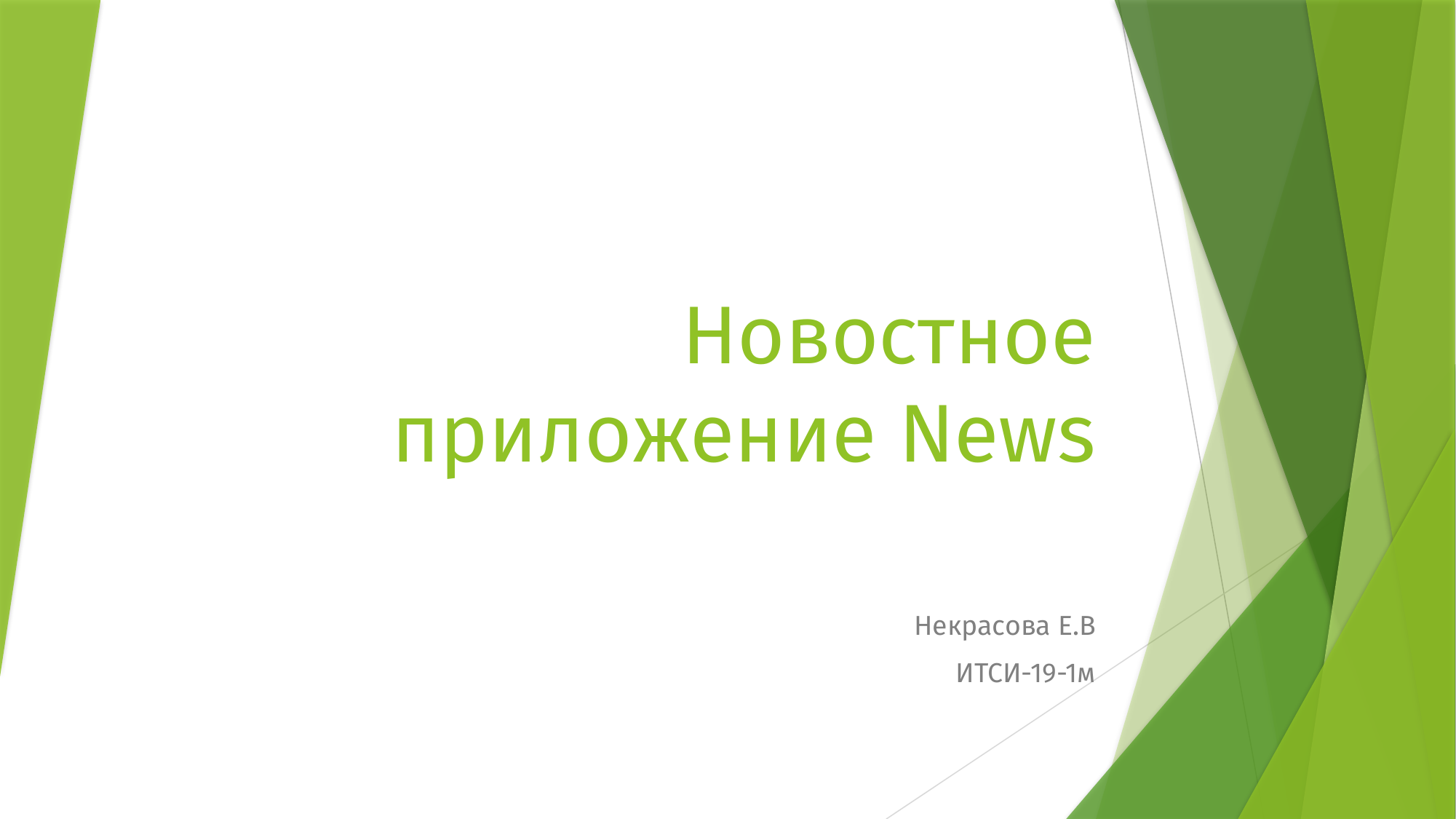

# Новостное приложение News
Некрасова Е.В
ИТСИ-19-1м